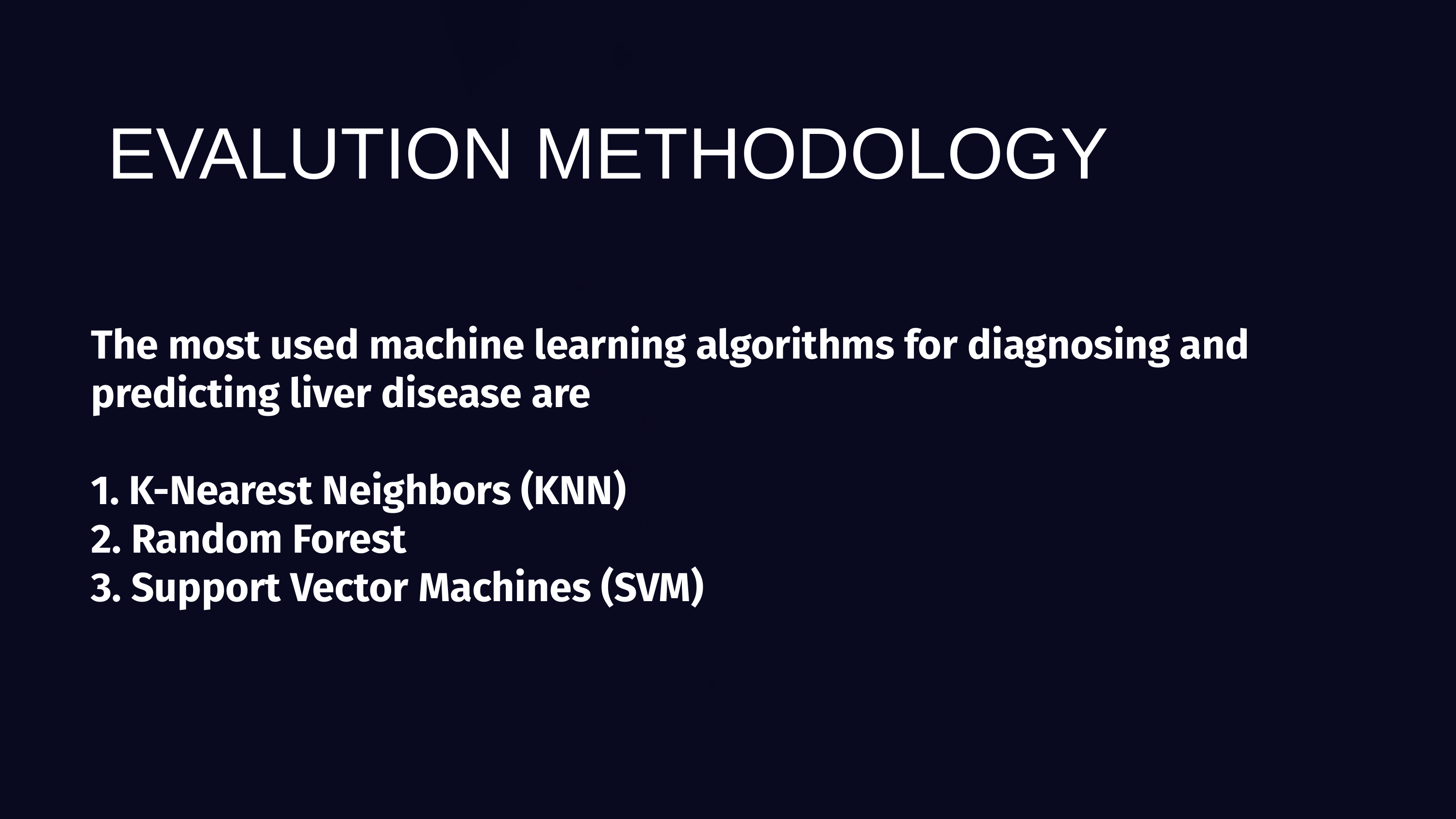

EVALUTION METHODOLOGY
# The most used machine learning algorithms for diagnosing and predicting liver disease are 1. K-Nearest Neighbors (KNN) 2. Random Forest 3. Support Vector Machines (SVM)